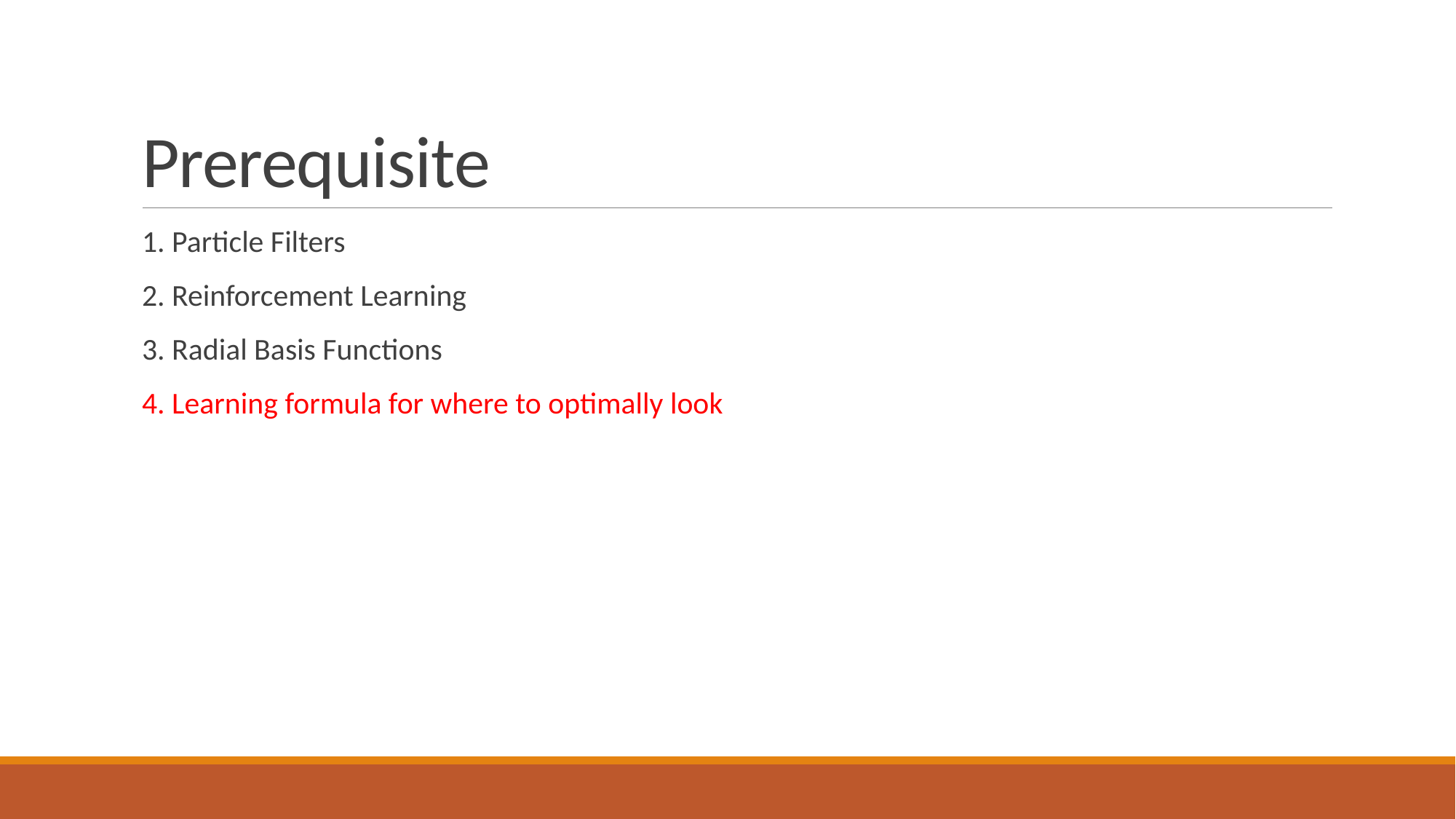

# Prerequisite
1. Particle Filters
2. Reinforcement Learning
3. Radial Basis Functions
4. Learning formula for where to optimally look